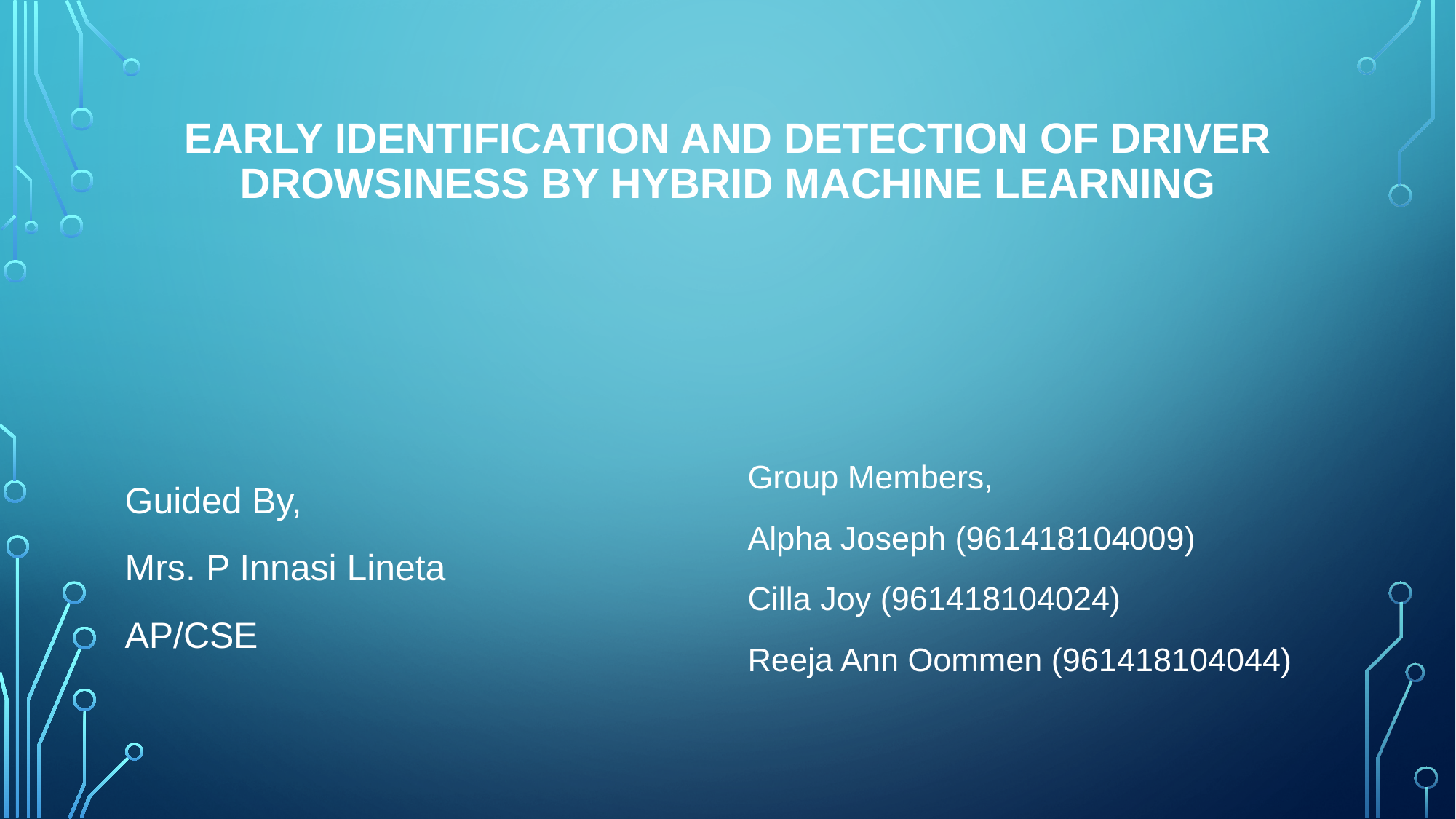

# Early identification and detection of driver drowsiness by hybrid machine learning

Guided By,
Mrs. P Innasi Lineta
AP/CSE

Group Members,
Alpha Joseph (961418104009)
Cilla Joy (961418104024)
Reeja Ann Oommen (961418104044)